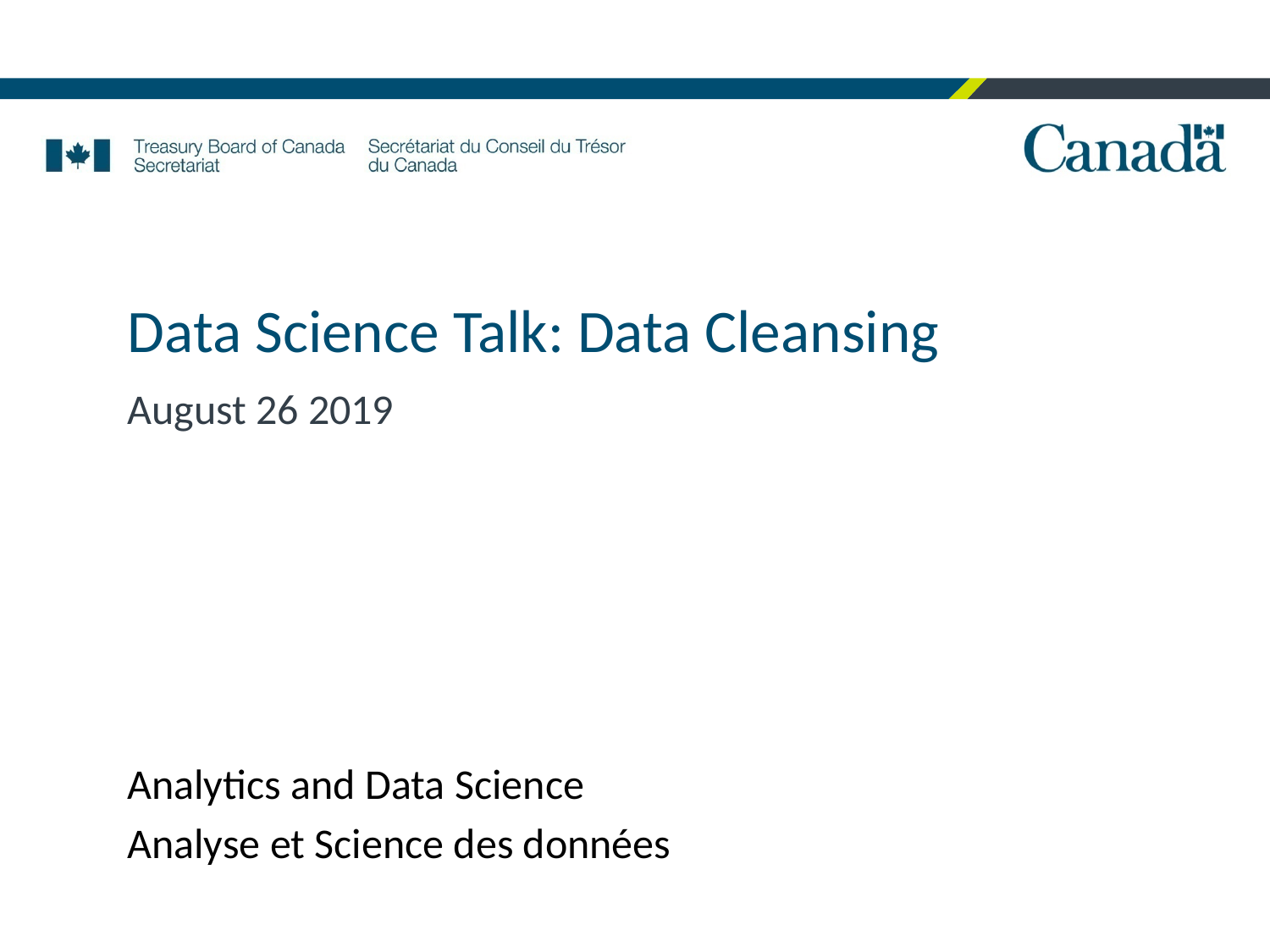

# Data Science Talk: Data Cleansing
August 26 2019
Analytics and Data Science
Analyse et Science des données